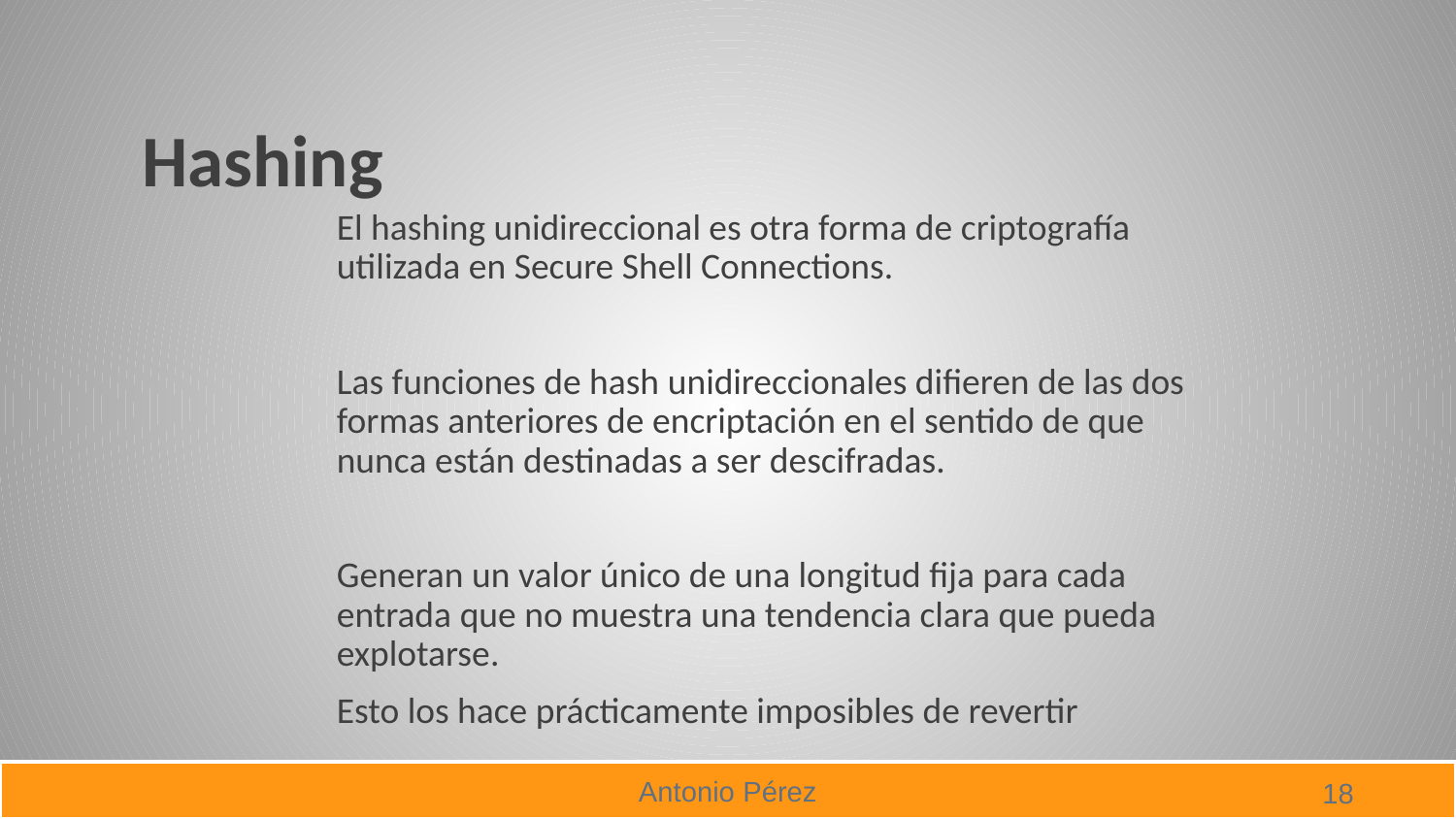

# Hashing
El hashing unidireccional es otra forma de criptografía utilizada en Secure Shell Connections.

Las funciones de hash unidireccionales difieren de las dos formas anteriores de encriptación en el sentido de que nunca están destinadas a ser descifradas.

Generan un valor único de una longitud fija para cada entrada que no muestra una tendencia clara que pueda explotarse.
Esto los hace prácticamente imposibles de revertir